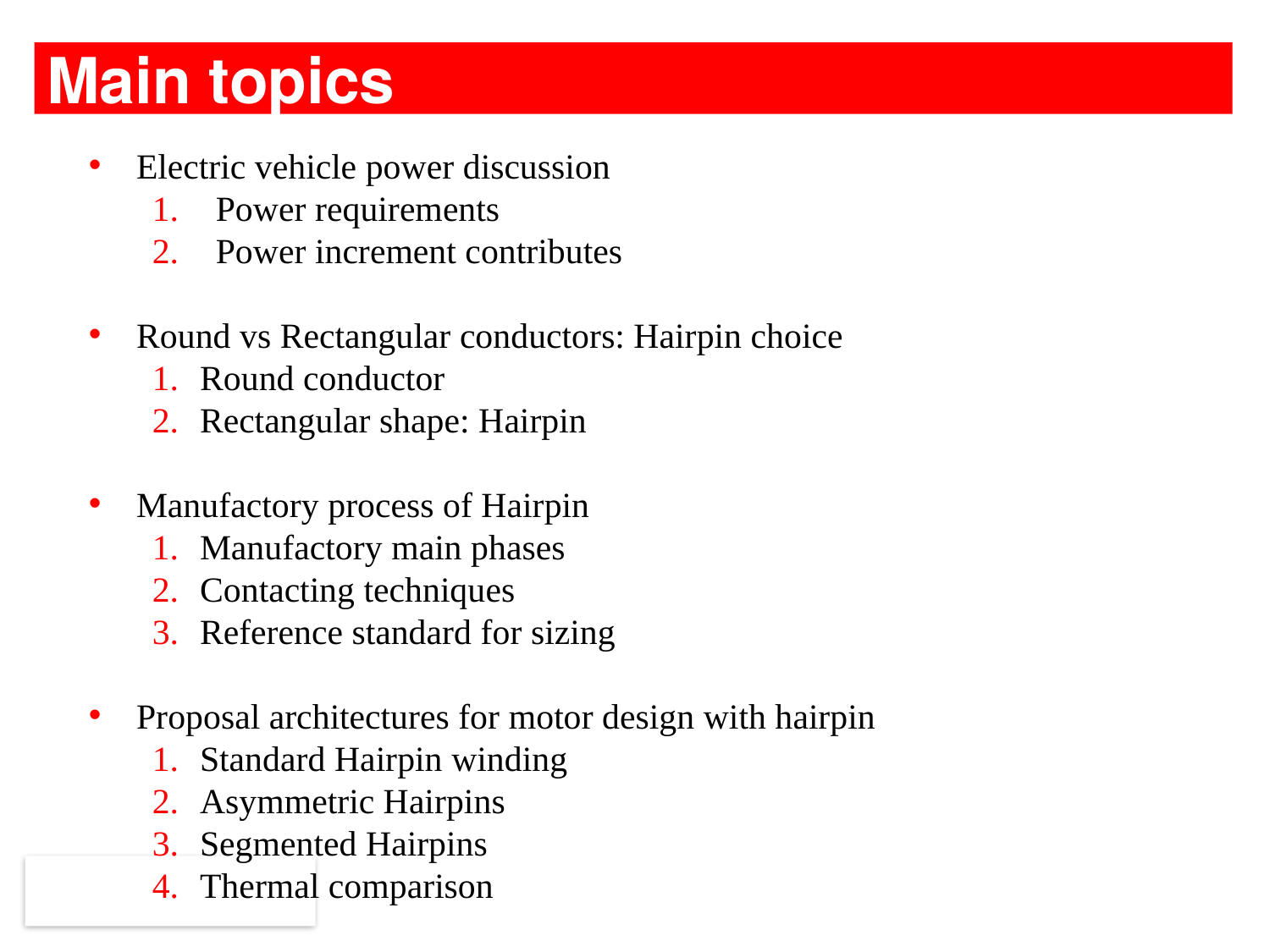

# Main topics
Electric vehicle power discussion
Power requirements
Power increment contributes

Round vs Rectangular conductors: Hairpin choice
Round conductor
Rectangular shape: Hairpin

Manufactory process of Hairpin
Manufactory main phases
Contacting techniques
Reference standard for sizing

Proposal architectures for motor design with hairpin
Standard Hairpin winding
Asymmetric Hairpins
Segmented Hairpins
Thermal comparison

25/05/2020